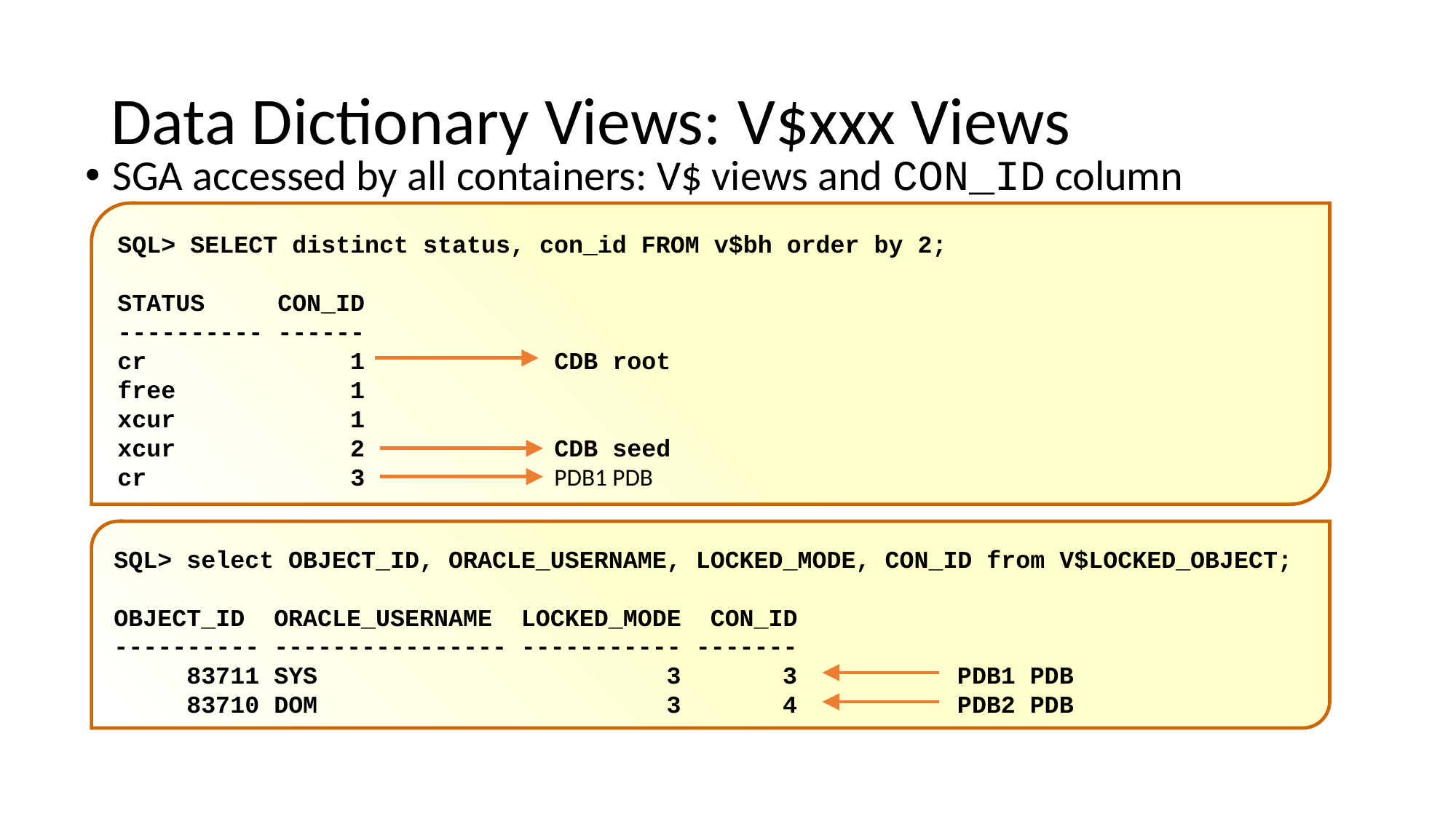

# Data Dictionary Views: V$xxx Views
SGA accessed by all containers: V$ views and CON_ID column

SQL> SELECT distinct status, con_id FROM v$bh order by 2;

STATUS     CON_ID
---------- ------
cr              1		CDB root
free            1
xcur            1
xcur            2		CDB seed
cr 	         3 		PDB1 PDB
SQL> select OBJECT_ID, ORACLE_USERNAME, LOCKED_MODE, CON_ID from V$LOCKED_OBJECT;

OBJECT_ID  ORACLE_USERNAME  LOCKED_MODE  CON_ID
---------- ---------------- ----------- -------
     83711 SYS                        3       3           PDB1 PDB
     83710 DOM                        3       4           PDB2 PDB